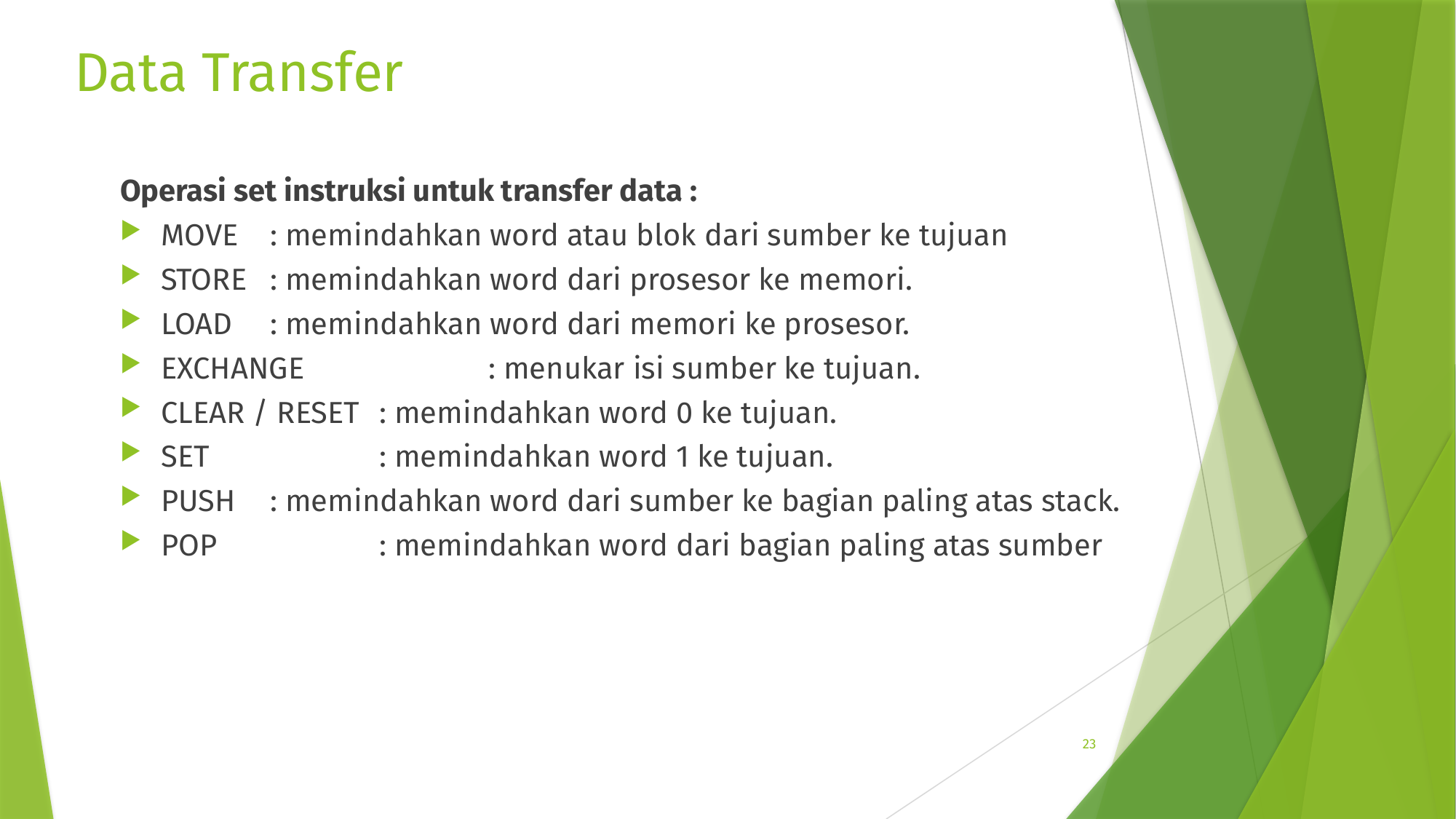

Data Transfer
Operasi set instruksi untuk transfer data :
MOVE 	: memindahkan word atau blok dari sumber ke tujuan
STORE 	: memindahkan word dari prosesor ke memori.
LOAD 	: memindahkan word dari memori ke prosesor.
EXCHANGE 		: menukar isi sumber ke tujuan.
CLEAR / RESET 	: memindahkan word 0 ke tujuan.
SET 		: memindahkan word 1 ke tujuan.
PUSH 	: memindahkan word dari sumber ke bagian paling atas stack.
POP 		: memindahkan word dari bagian paling atas sumber
23